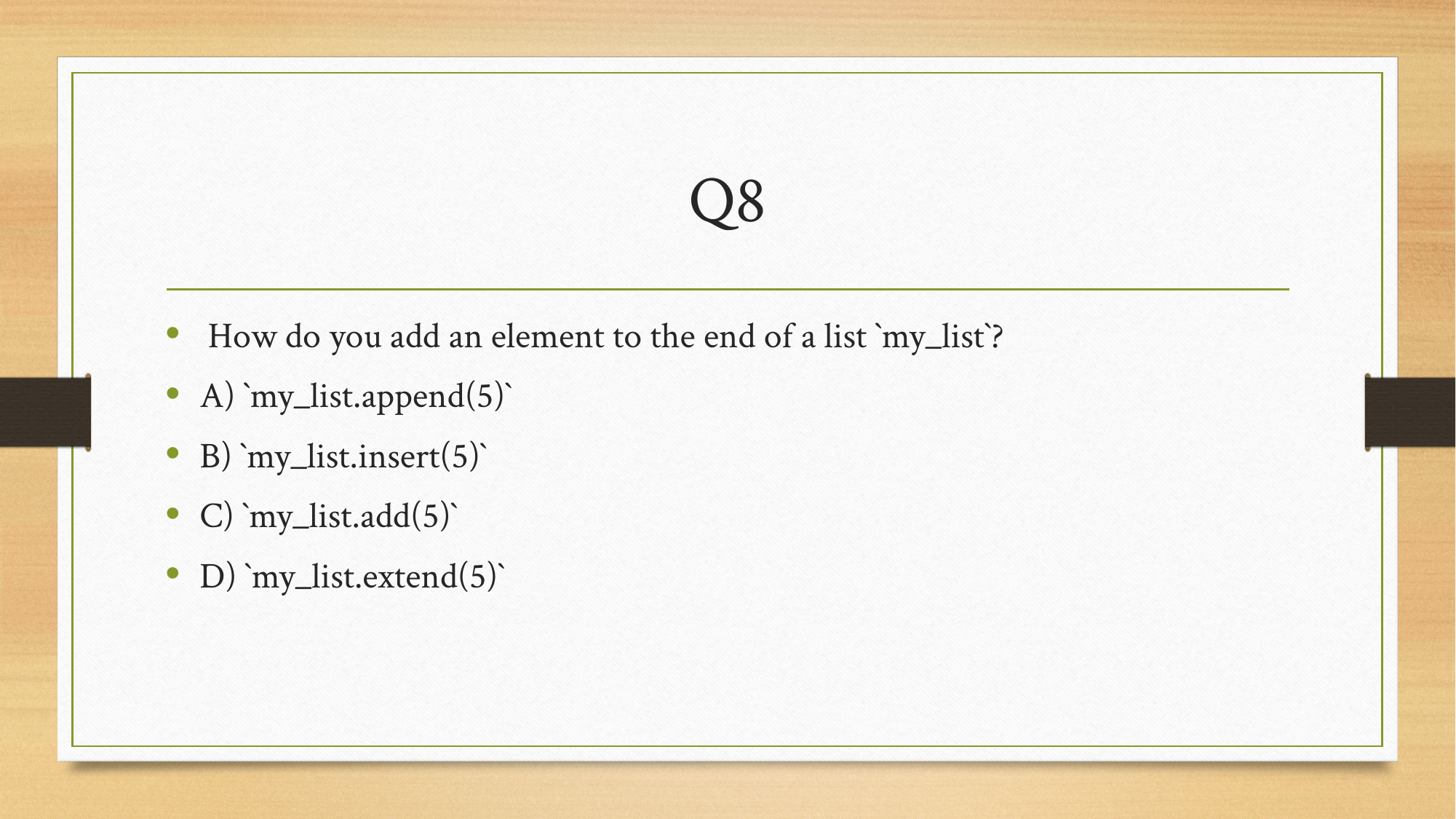

# Q8
 How do you add an element to the end of a list `my_list`?
A) `my_list.append(5)`
B) `my_list.insert(5)`
C) `my_list.add(5)`
D) `my_list.extend(5)`